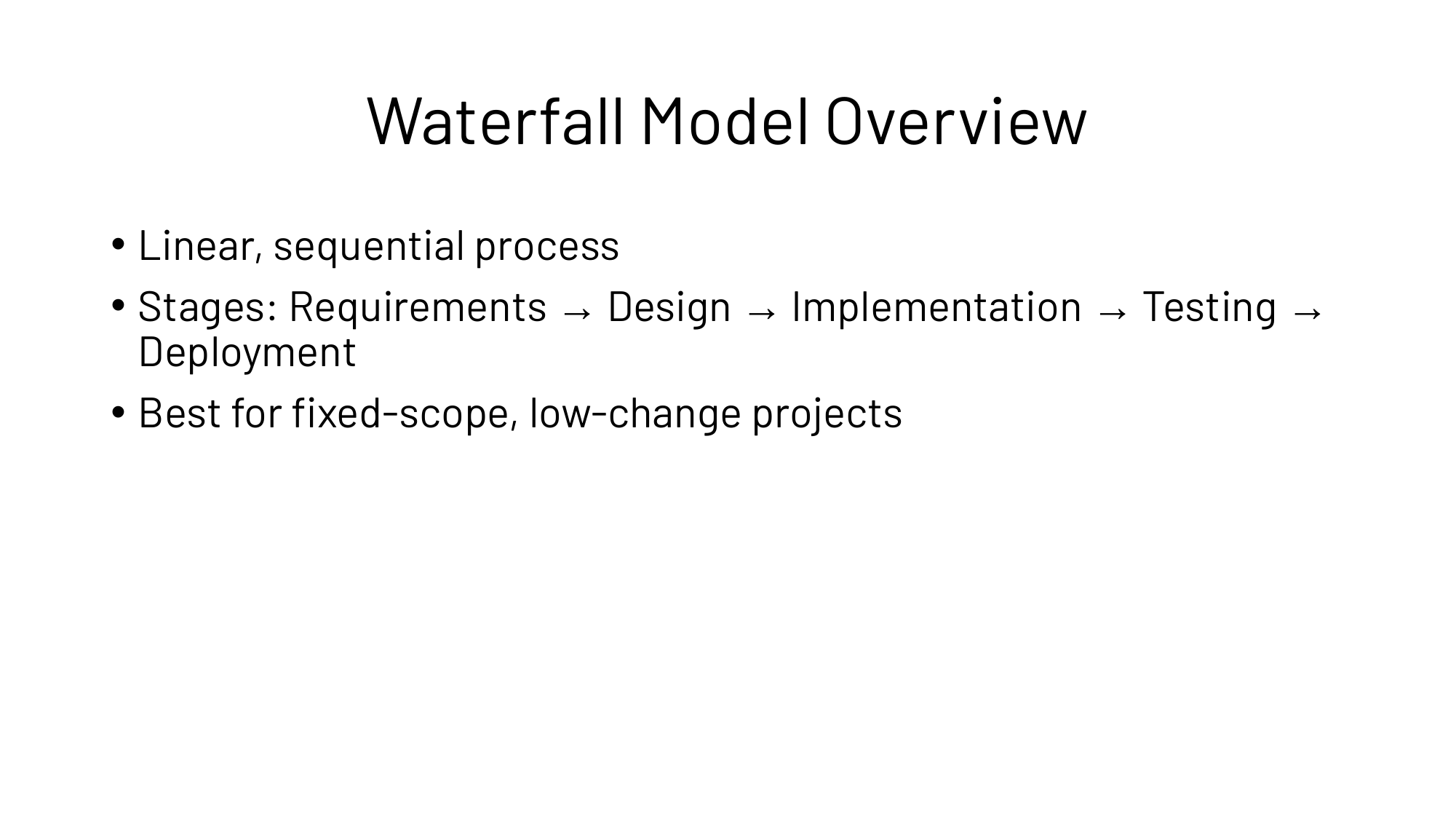

# Waterfall Model Overview
Linear, sequential process
Stages: Requirements → Design → Implementation → Testing → Deployment
Best for fixed-scope, low-change projects